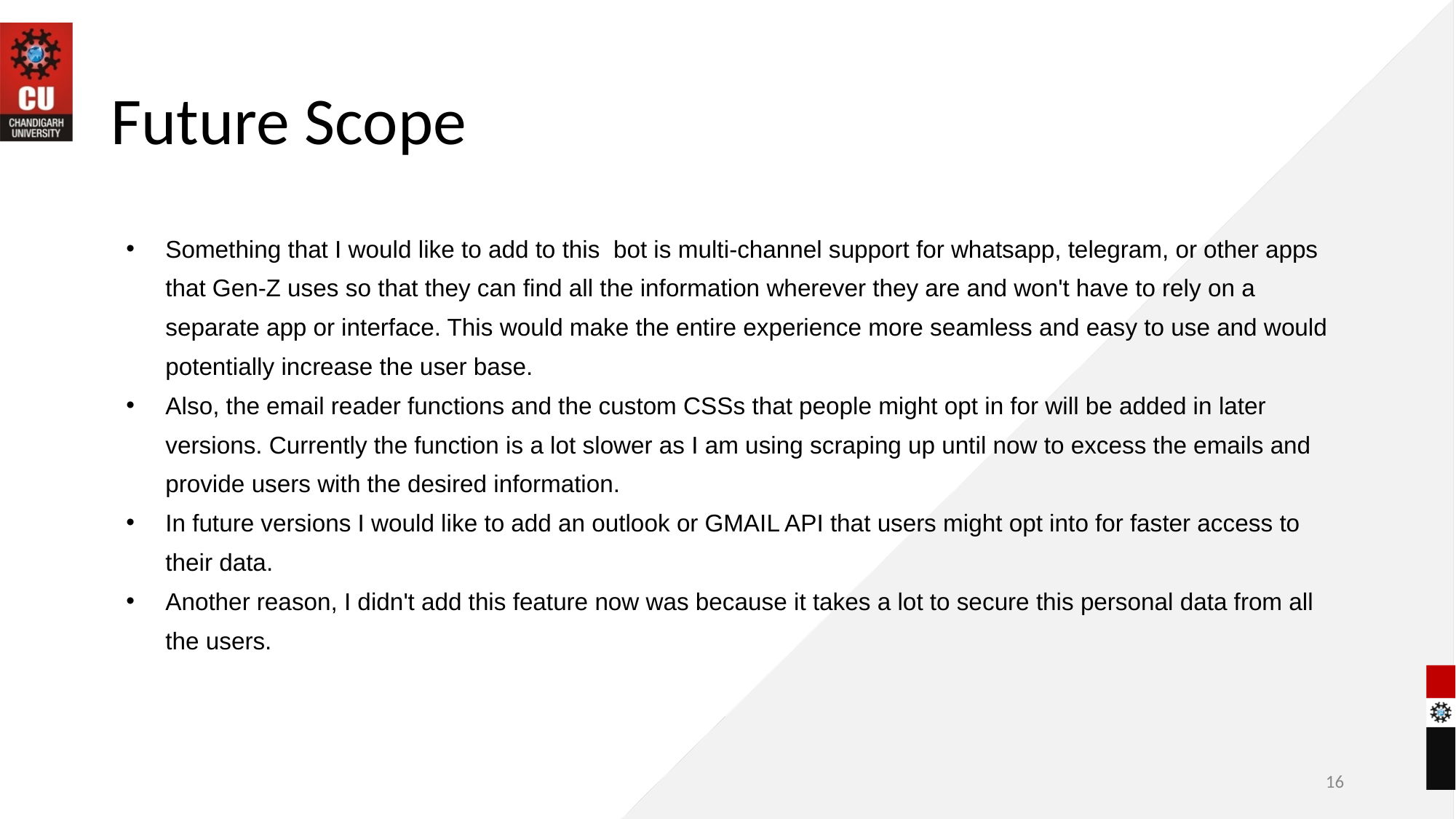

# Future Scope
Something that I would like to add to this  bot is multi-channel support for whatsapp, telegram, or other apps that Gen-Z uses so that they can find all the information wherever they are and won't have to rely on a separate app or interface. This would make the entire experience more seamless and easy to use and would potentially increase the user base.
Also, the email reader functions and the custom CSSs that people might opt in for will be added in later versions. Currently the function is a lot slower as I am using scraping up until now to excess the emails and provide users with the desired information.
In future versions I would like to add an outlook or GMAIL API that users might opt into for faster access to their data.
Another reason, I didn't add this feature now was because it takes a lot to secure this personal data from all the users.
16